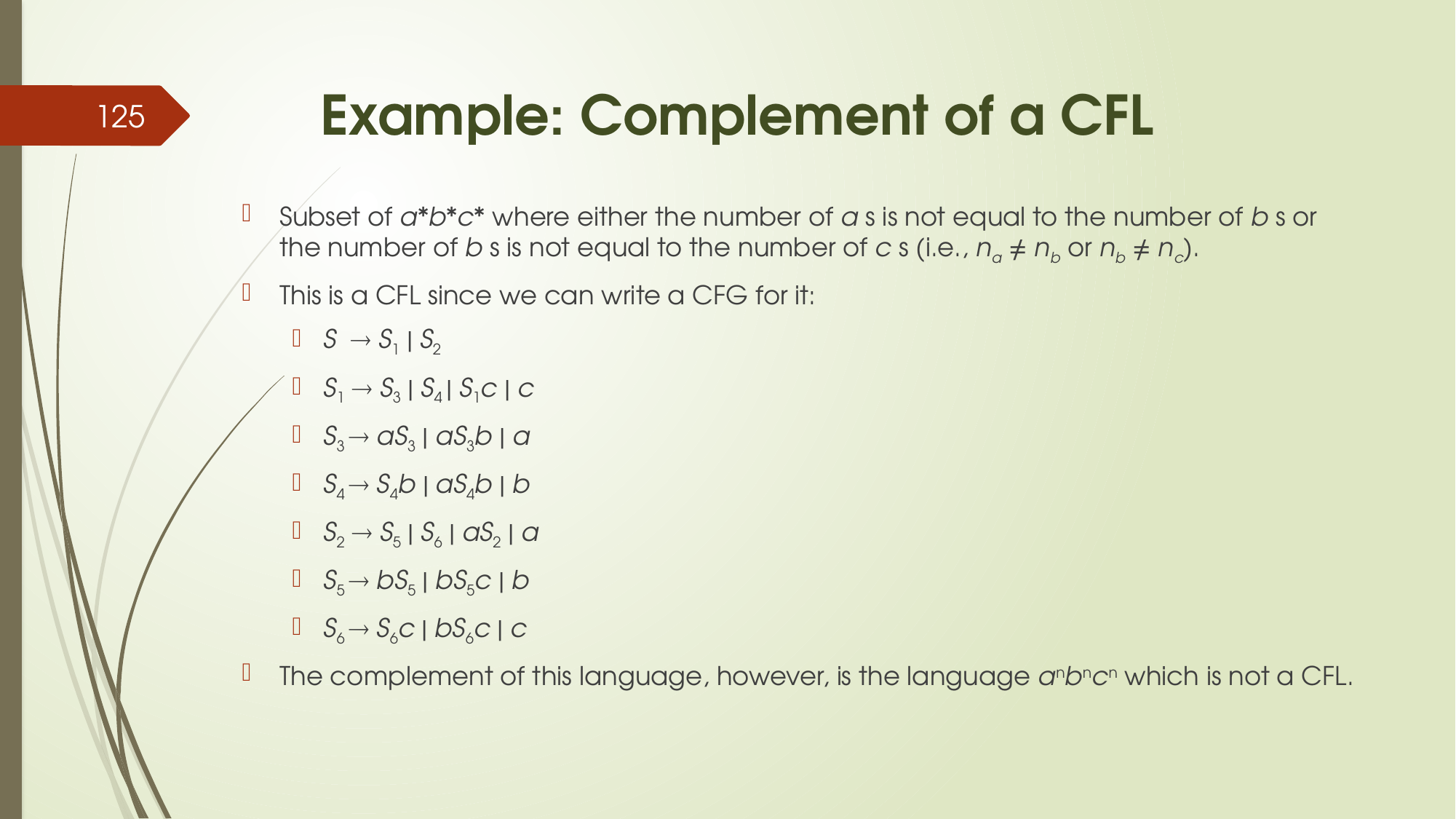

# Example: Complement of a CFL
125
Subset of a*b*c* where either the number of a s is not equal to the number of b s or the number of b s is not equal to the number of c s (i.e., na ≠ nb or nb ≠ nc).
This is a CFL since we can write a CFG for it:
S  → S1 | S2
S1 → S3 | S4 | S1c | c
S3 → aS3 | aS3b | a
S4 → S4b | aS4b | b
S2 → S5 | S6 | aS2 | a
S5 → bS5 | bS5c | b
S6 → S6c | bS6c | c
The complement of this language, however, is the language anbncn which is not a CFL.